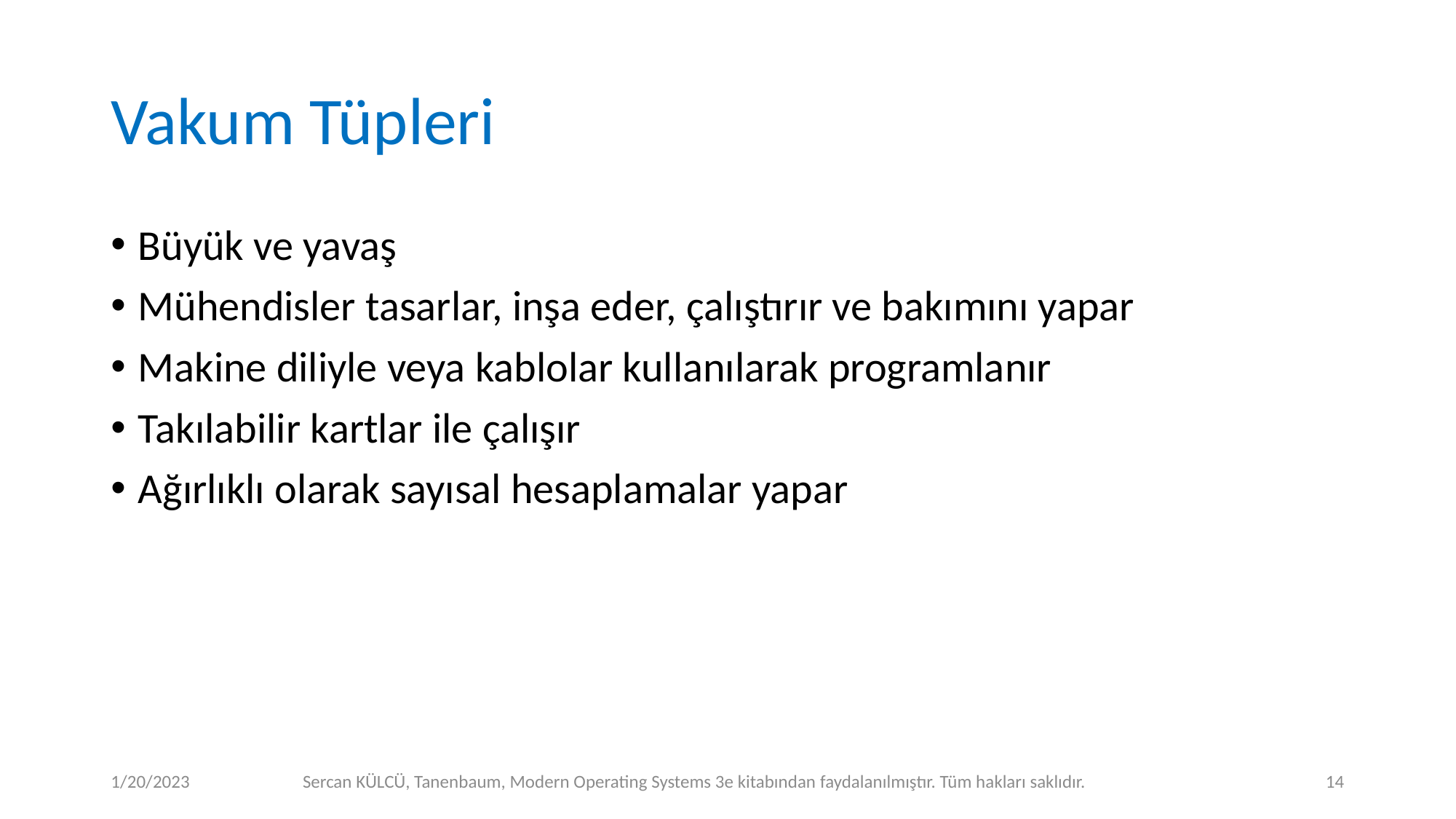

# Vakum Tüpleri
Büyük ve yavaş
Mühendisler tasarlar, inşa eder, çalıştırır ve bakımını yapar
Makine diliyle veya kablolar kullanılarak programlanır
Takılabilir kartlar ile çalışır
Ağırlıklı olarak sayısal hesaplamalar yapar

1/20/2023
Sercan KÜLCÜ, Tanenbaum, Modern Operating Systems 3e kitabından faydalanılmıştır. Tüm hakları saklıdır.
14